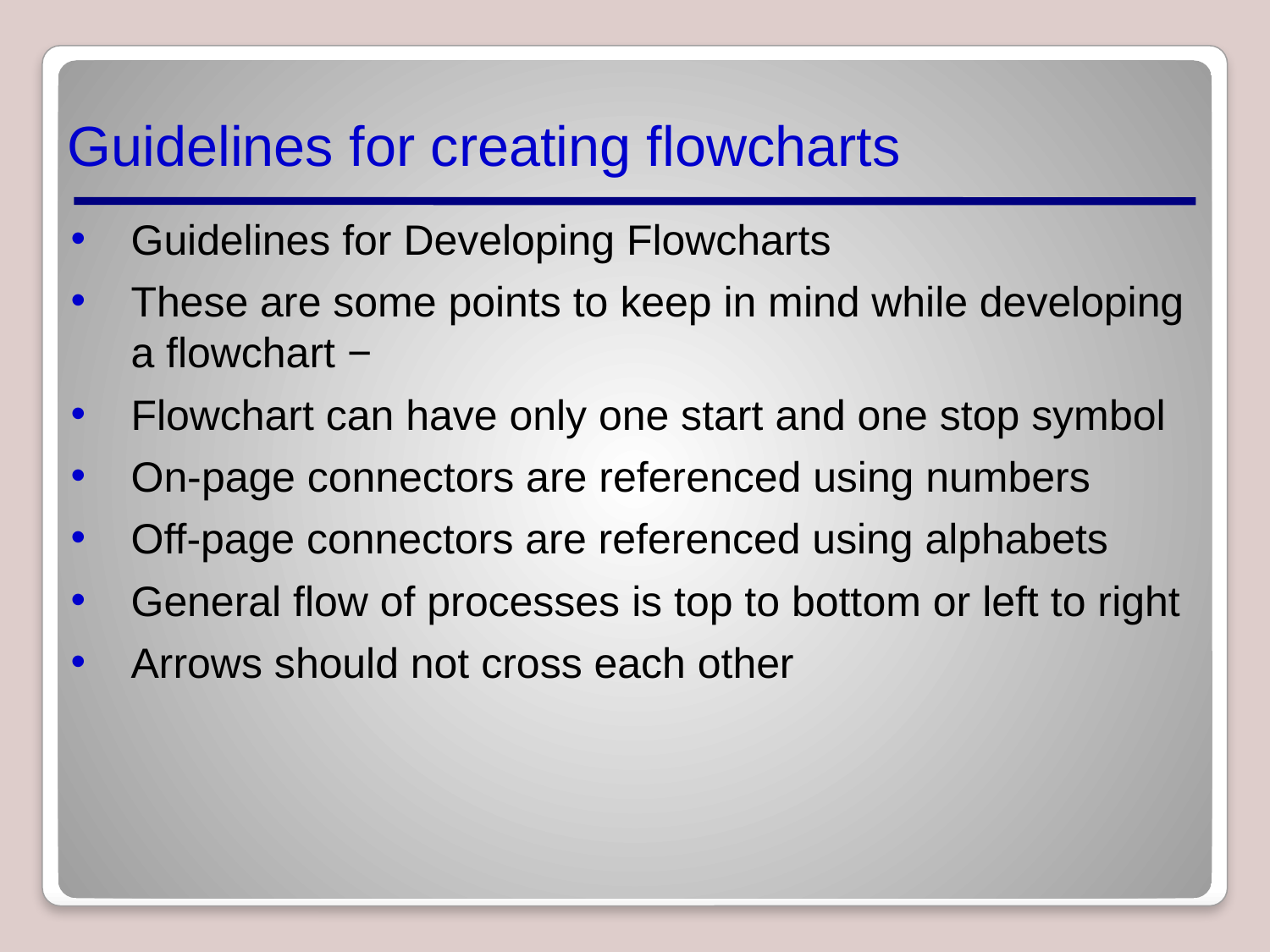

# Guidelines for creating flowcharts
Guidelines for Developing Flowcharts
These are some points to keep in mind while developing a flowchart −
Flowchart can have only one start and one stop symbol
On-page connectors are referenced using numbers
Off-page connectors are referenced using alphabets
General flow of processes is top to bottom or left to right
Arrows should not cross each other